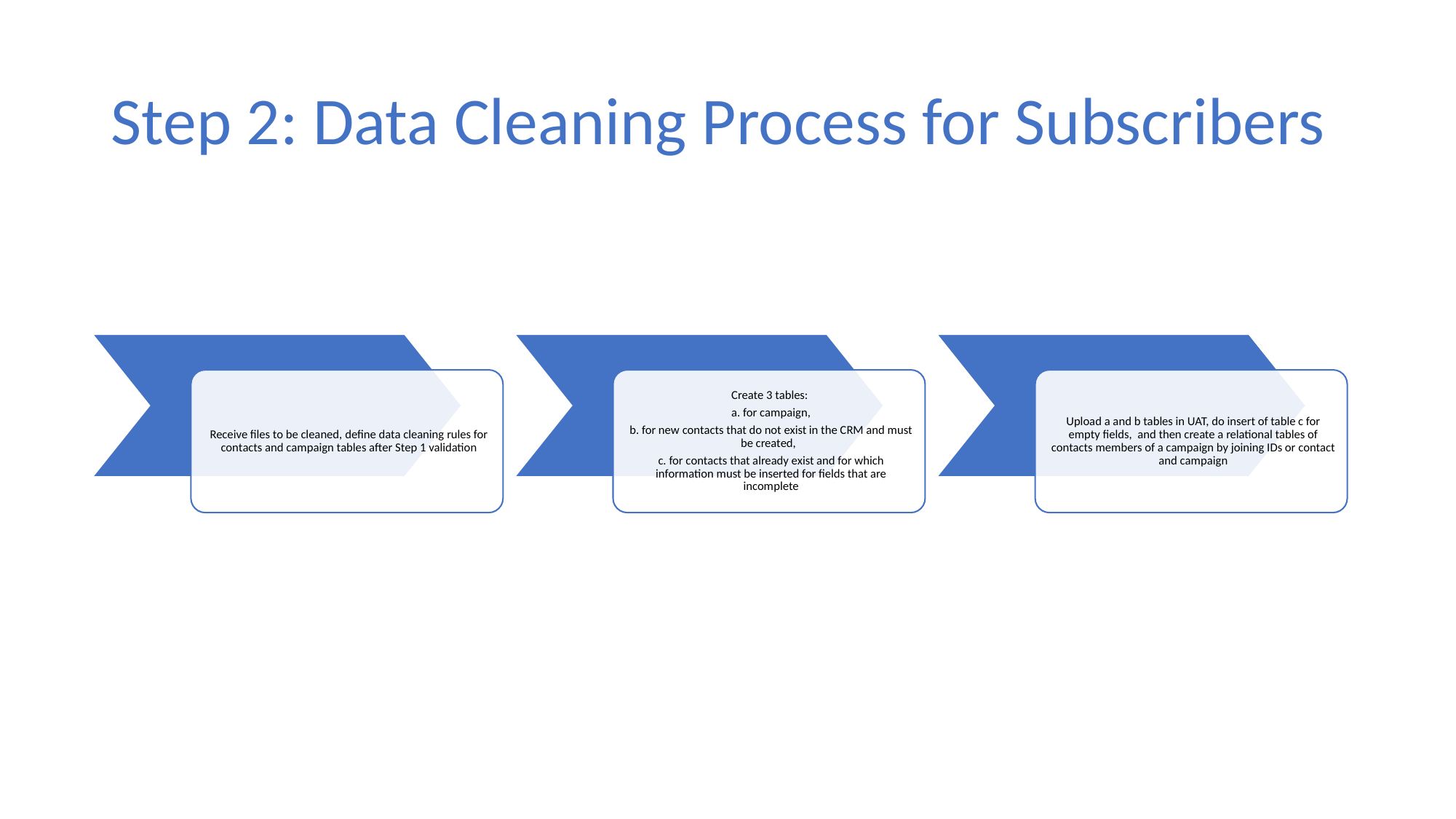

# Step 2: Data Cleaning Process for Subscribers
Receive files to be cleaned, define data cleaning rules for contacts and campaign tables after Step 1 validation
Create 3 tables:
a. for campaign,
b. for new contacts that do not exist in the CRM and must be created,
c. for contacts that already exist and for which information must be inserted for fields that are incomplete
Upload a and b tables in UAT, do insert of table c for empty fields,  and then create a relational tables of contacts members of a campaign by joining IDs or contact and campaign